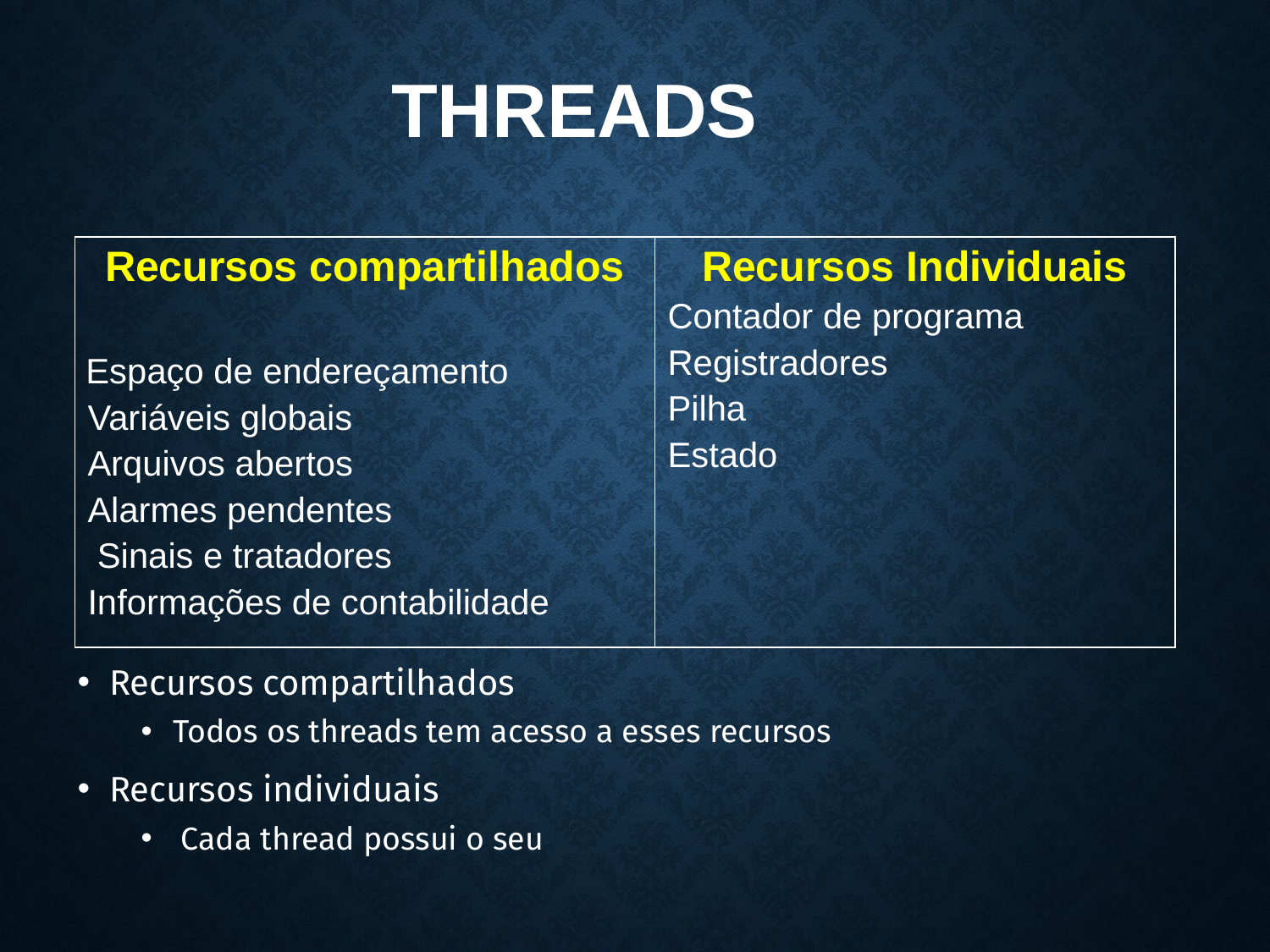

# THREADS
Recursos compartilhados
Espaço de endereçamento  Variáveis globais
Arquivos abertos  Alarmes pendentes  Sinais e tratadores
Informações de contabilidade
Recursos Individuais  Contador de programa  Registradores
Pilha  Estado

Recursos compartilhados
Todos os threads tem acesso a esses recursos
Recursos individuais
Cada thread possui o seu